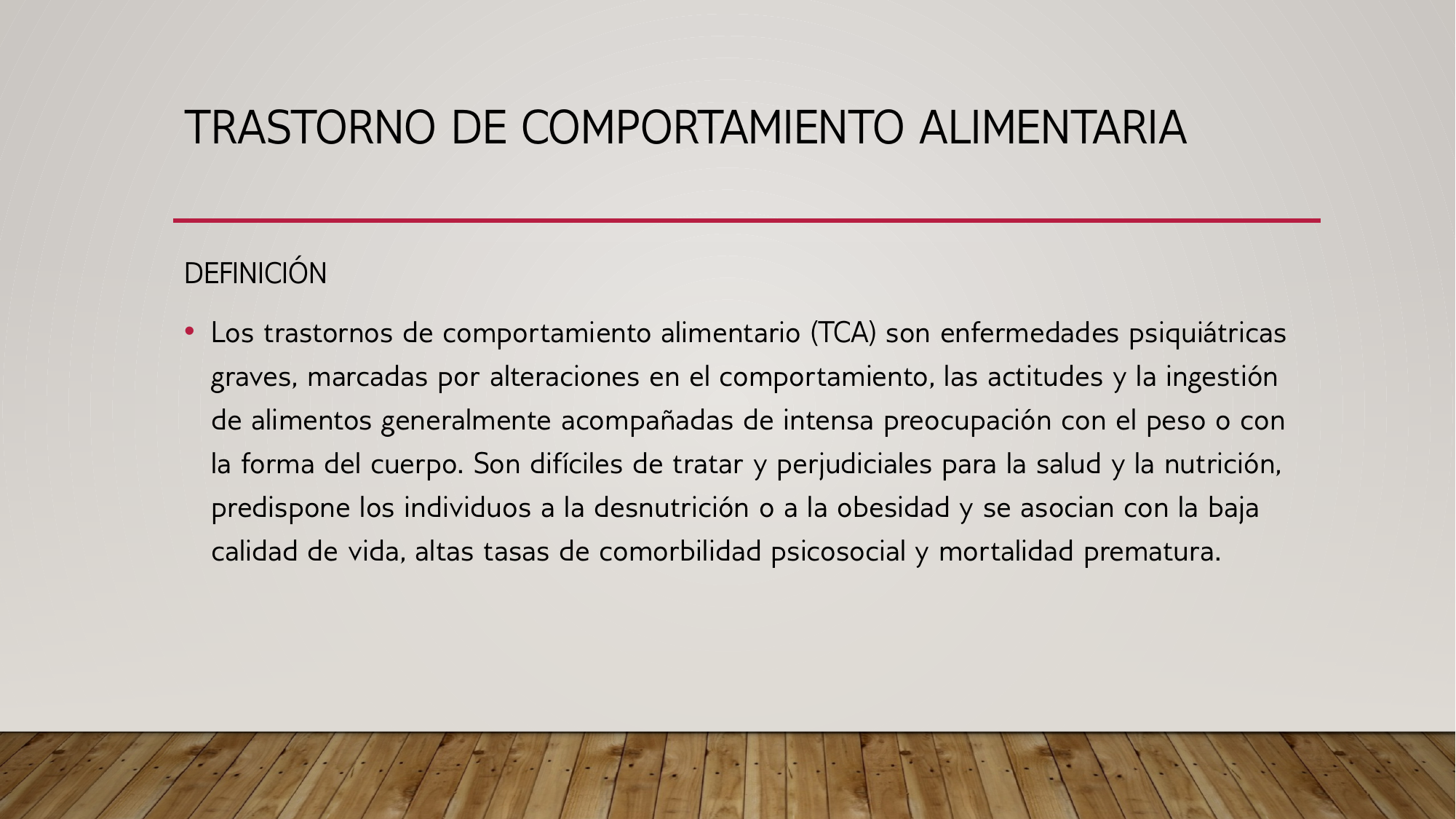

# Trastorno de Comportamiento Alimentaria
DEFINICIÓN
Los trastornos de comportamiento alimentario (TCA) son enfermedades psiquiátricas graves, marcadas por alteraciones en el comportamiento, las actitudes y la ingestión de alimentos generalmente acompañadas de intensa preocupación con el peso o con la forma del cuerpo. Son difíciles de tratar y perjudiciales para la salud y la nutrición, predispone los individuos a la desnutrición o a la obesidad y se asocian con la baja calidad de vida, altas tasas de comorbilidad psicosocial y mortalidad prematura.